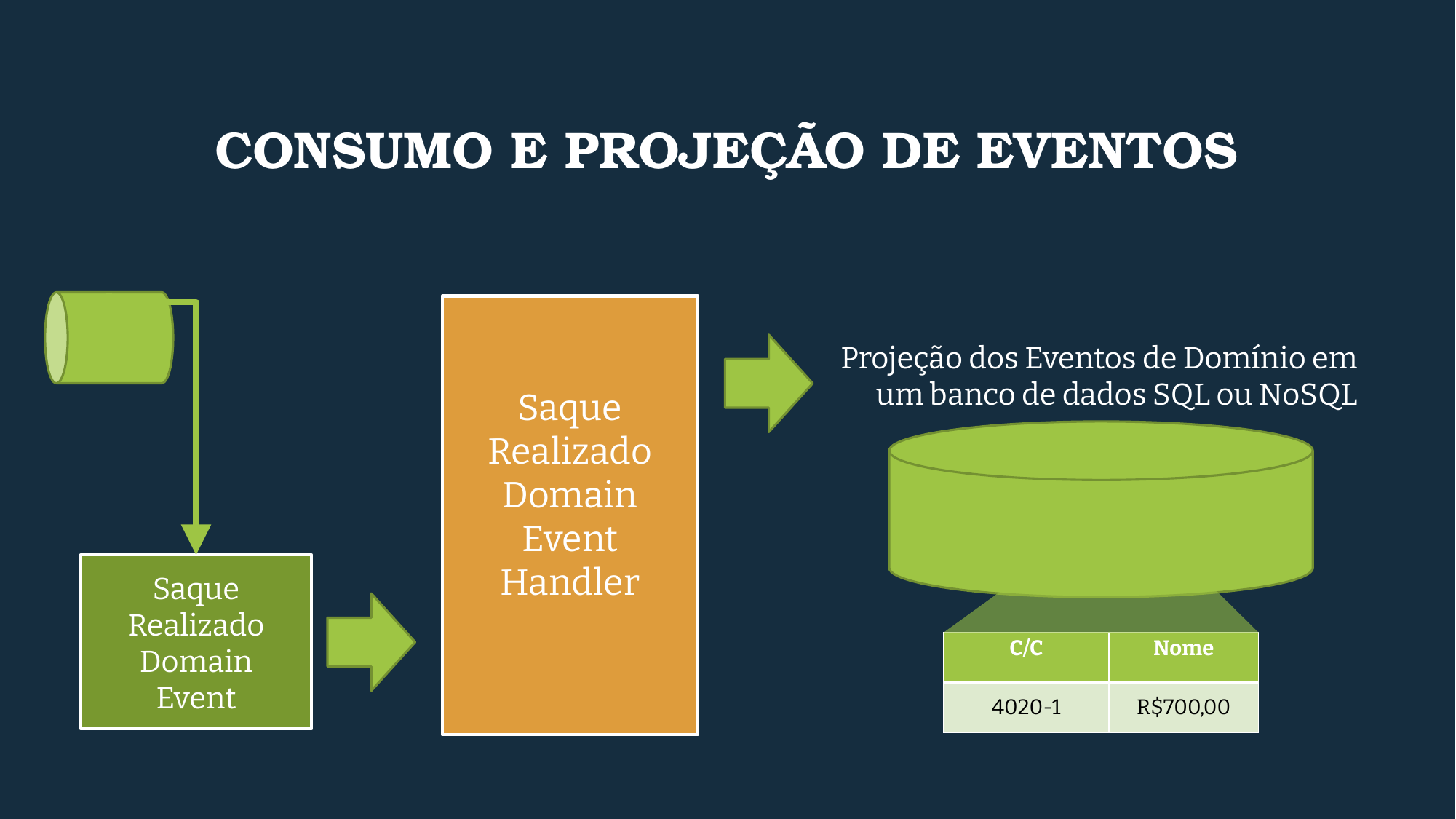

# Consumo e projeção de eventos

Saque
Realizado
Domain
Event
Handler

Projeção dos Eventos de Domínio em
um banco de dados SQL ou NoSQL

Saque Realizado
Domain
Event

| C/C | Nome |
| --- | --- |
| 4020-1 | R$700,00 |